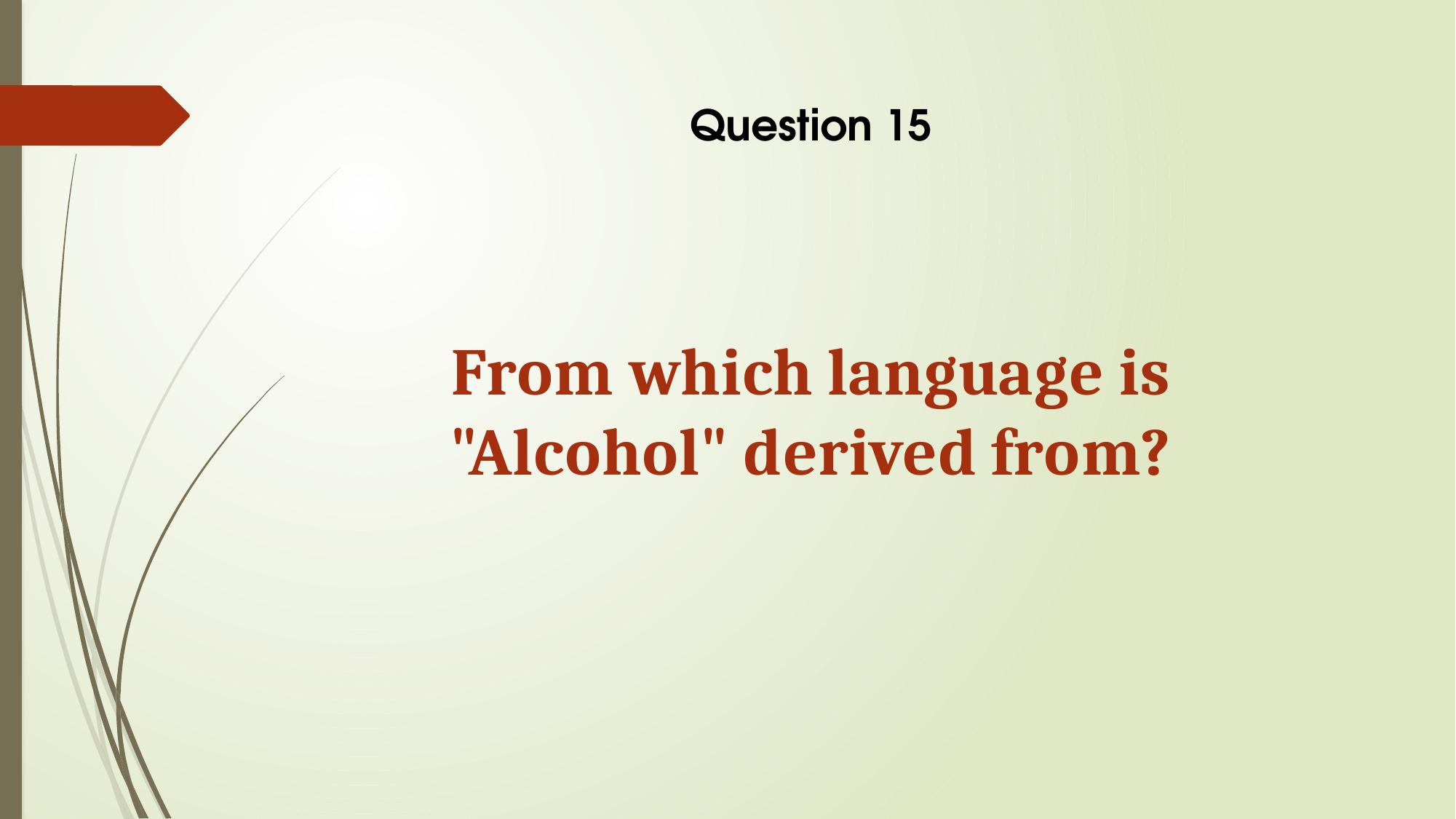

Question 15
From which language is "Alcohol" derived from?